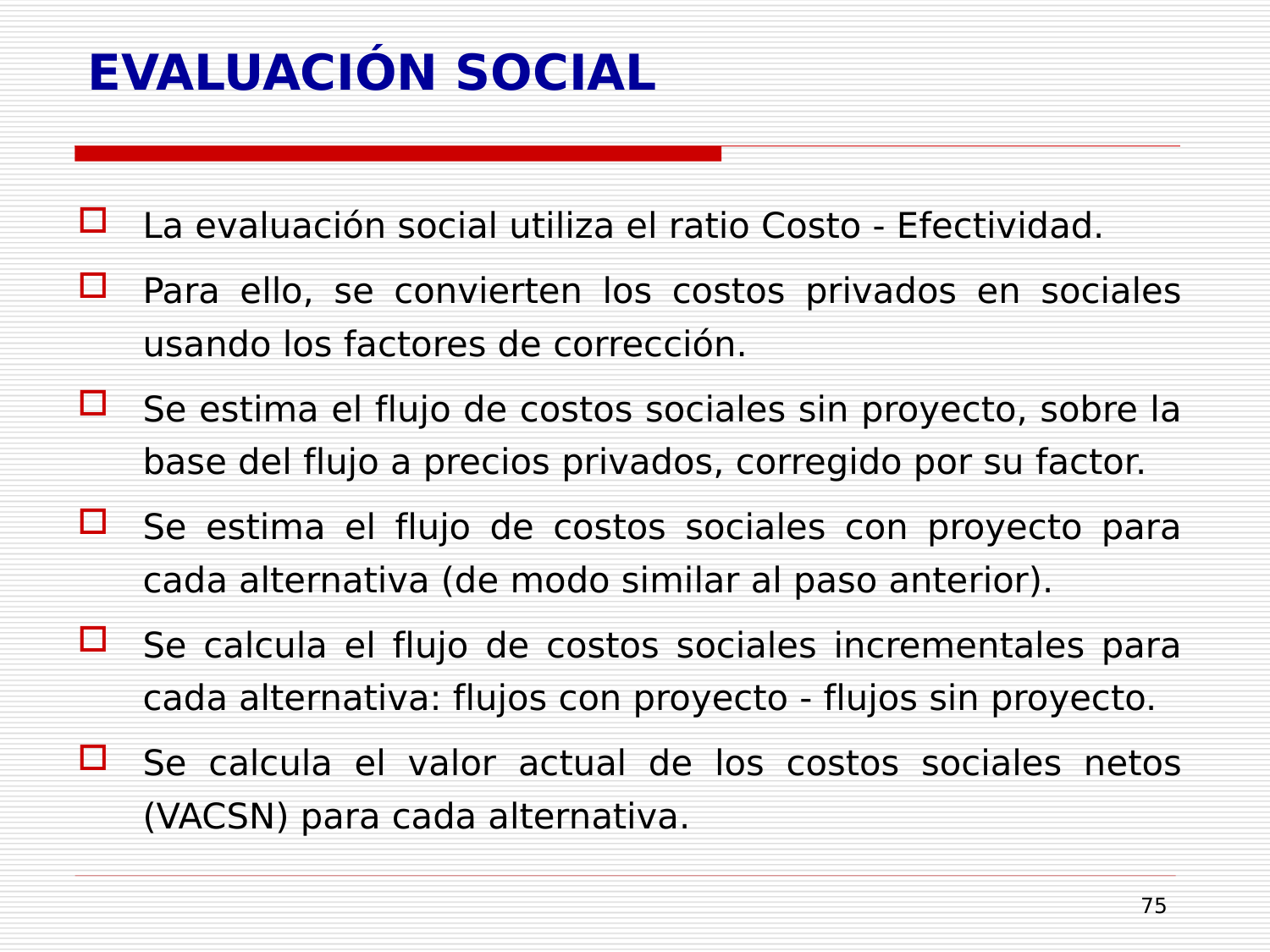

# EVALUACIÓN SOCIAL
La evaluación social utiliza el ratio Costo - Efectividad.
Para ello, se convierten los costos privados en sociales usando los factores de corrección.
Se estima el flujo de costos sociales sin proyecto, sobre la base del flujo a precios privados, corregido por su factor.
Se estima el flujo de costos sociales con proyecto para cada alternativa (de modo similar al paso anterior).
Se calcula el flujo de costos sociales incrementales para cada alternativa: flujos con proyecto - flujos sin proyecto.
Se calcula el valor actual de los costos sociales netos (VACSN) para cada alternativa.
75